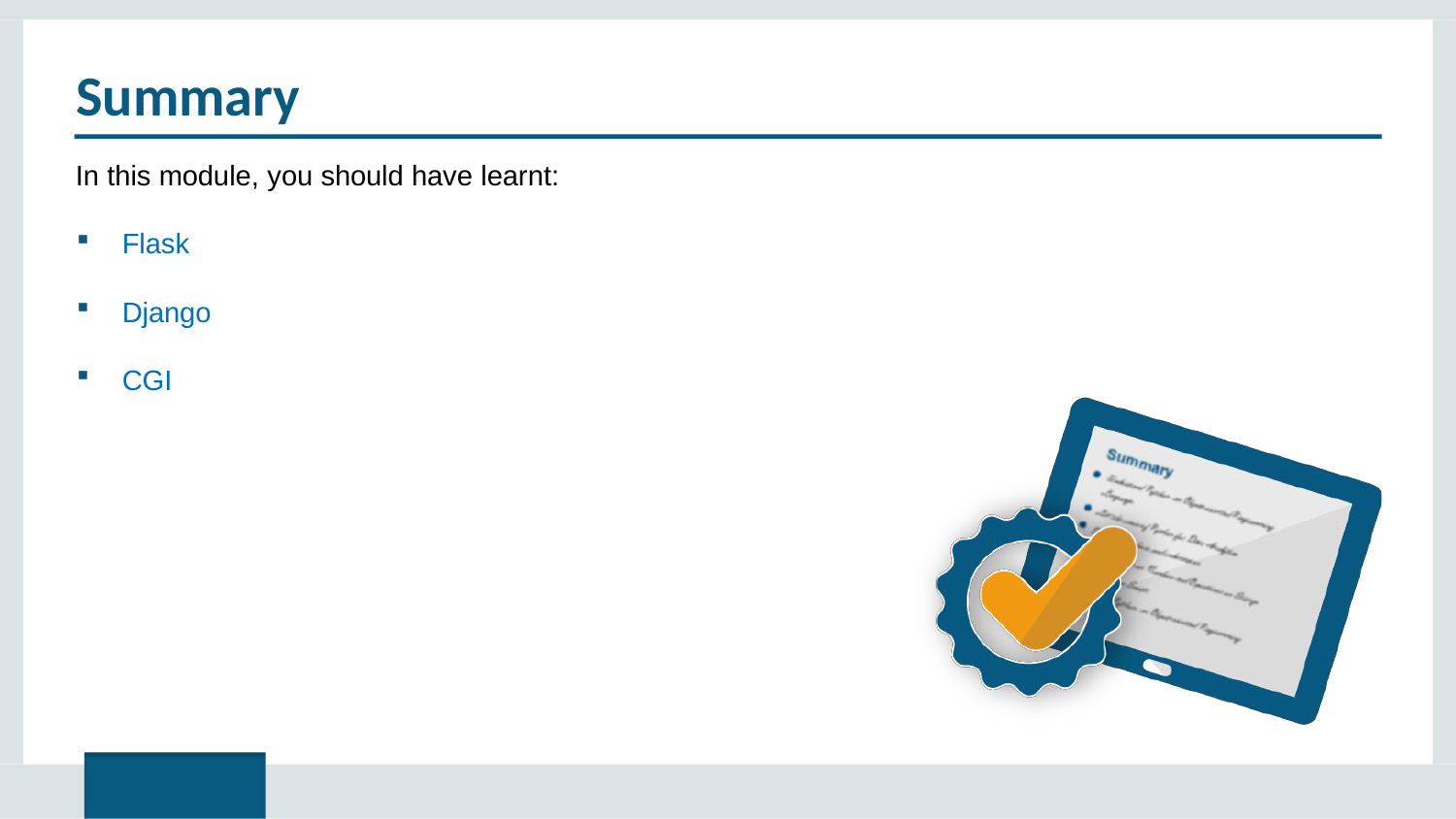

# Summary

In this module, you should have learnt:

Flask

Django

CGI